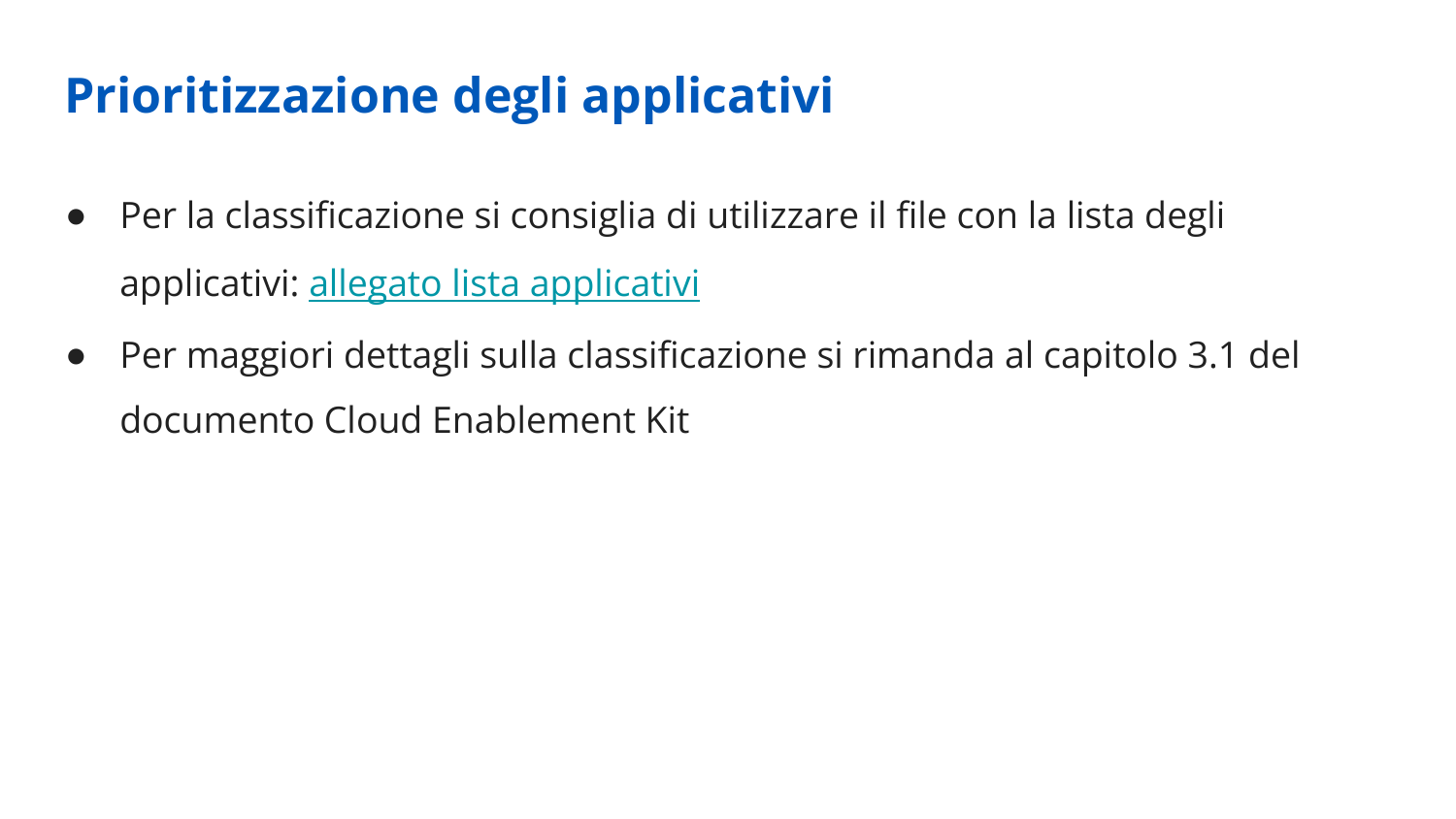

Prioritizzazione degli applicativi
Per la classificazione si consiglia di utilizzare il file con la lista degli applicativi: allegato lista applicativi
Per maggiori dettagli sulla classificazione si rimanda al capitolo 3.1 del documento Cloud Enablement Kit